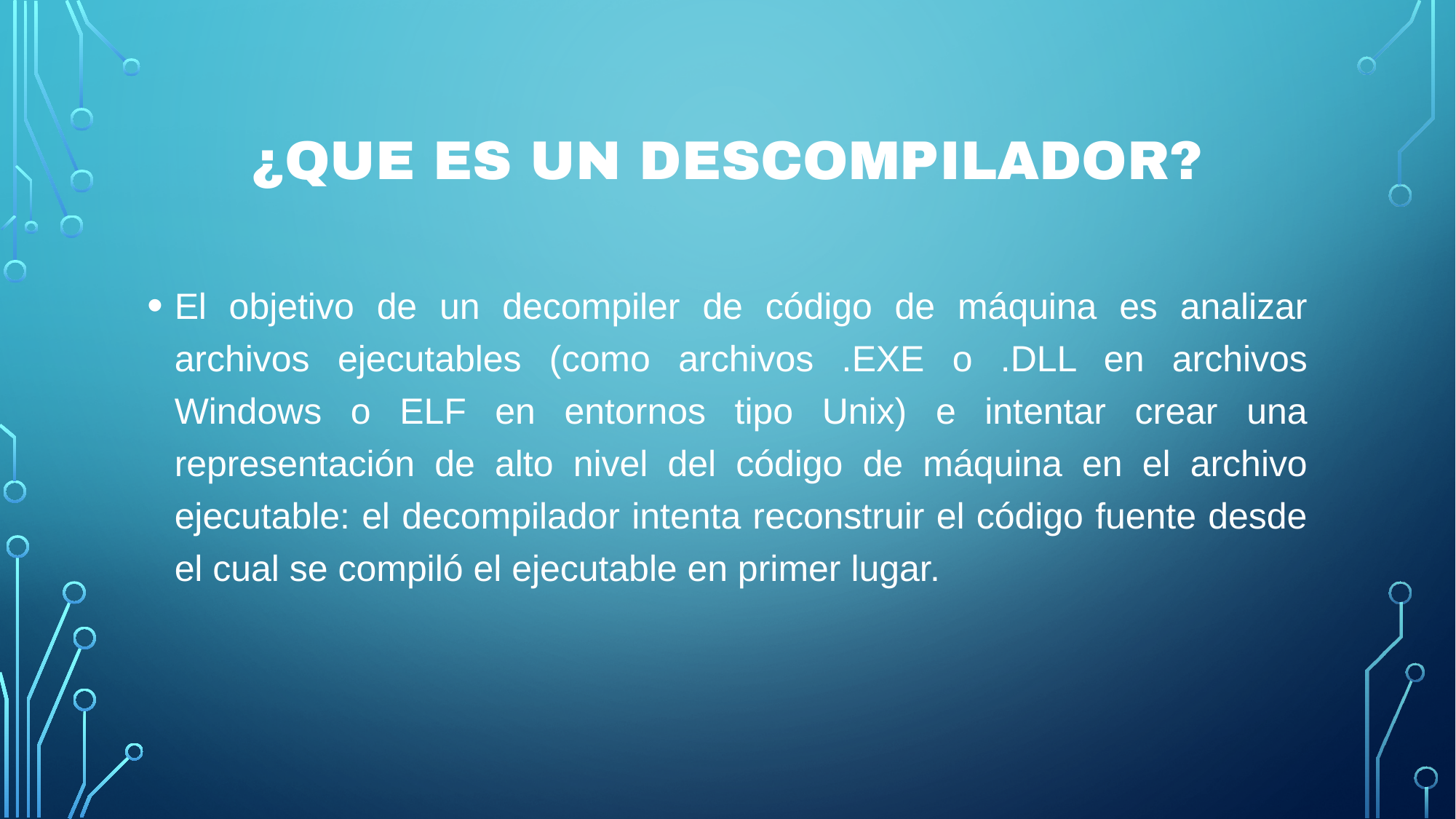

# ¿Que es un descompilador?
El objetivo de un decompiler de código de máquina es analizar archivos ejecutables (como archivos .EXE o .DLL en archivos Windows o ELF en entornos tipo Unix) e intentar crear una representación de alto nivel del código de máquina en el archivo ejecutable: el decompilador intenta reconstruir el código fuente desde el cual se compiló el ejecutable en primer lugar.